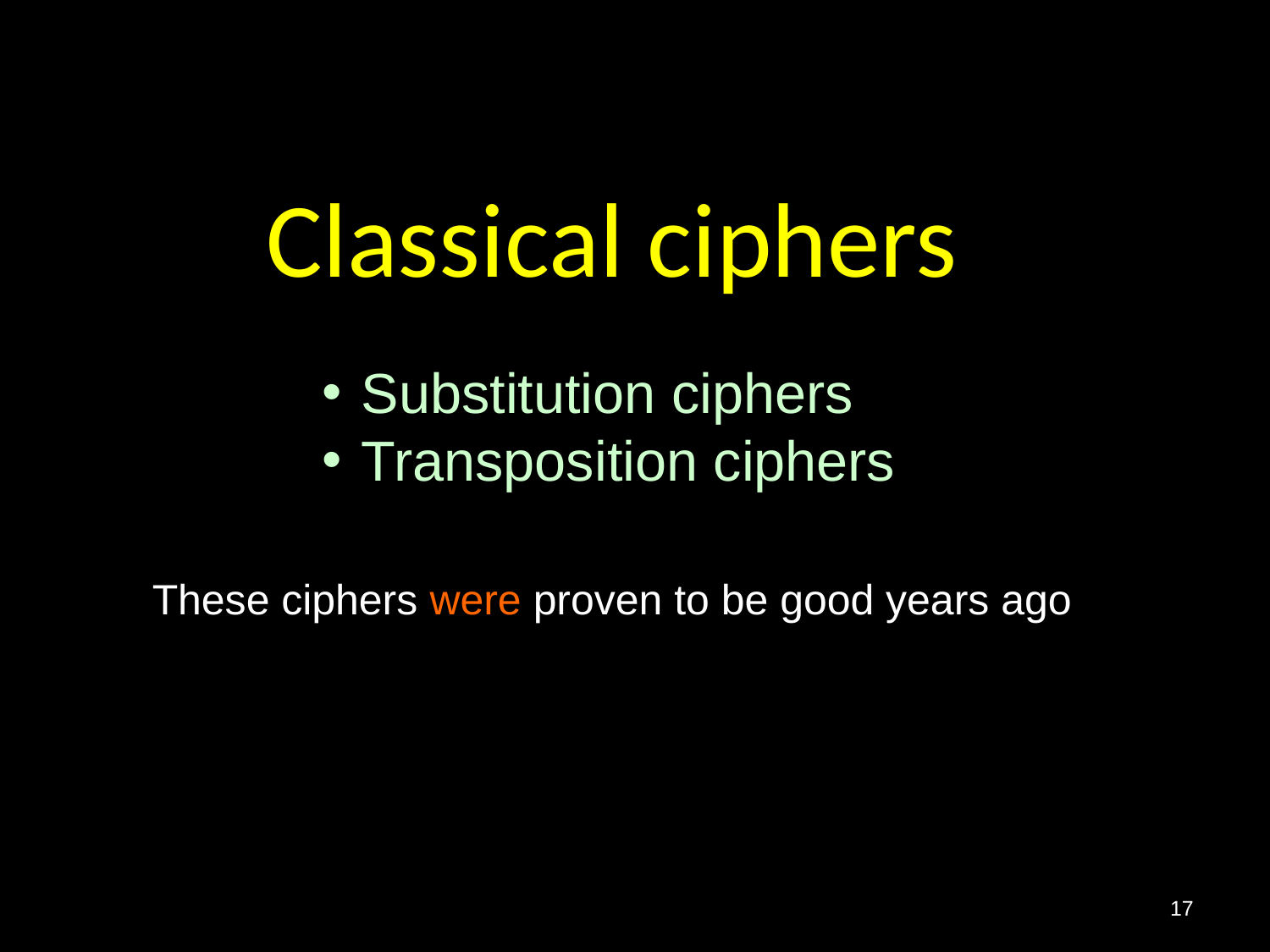

# Classical ciphers
Substitution ciphers
Transposition ciphers
These ciphers were proven to be good years ago
17